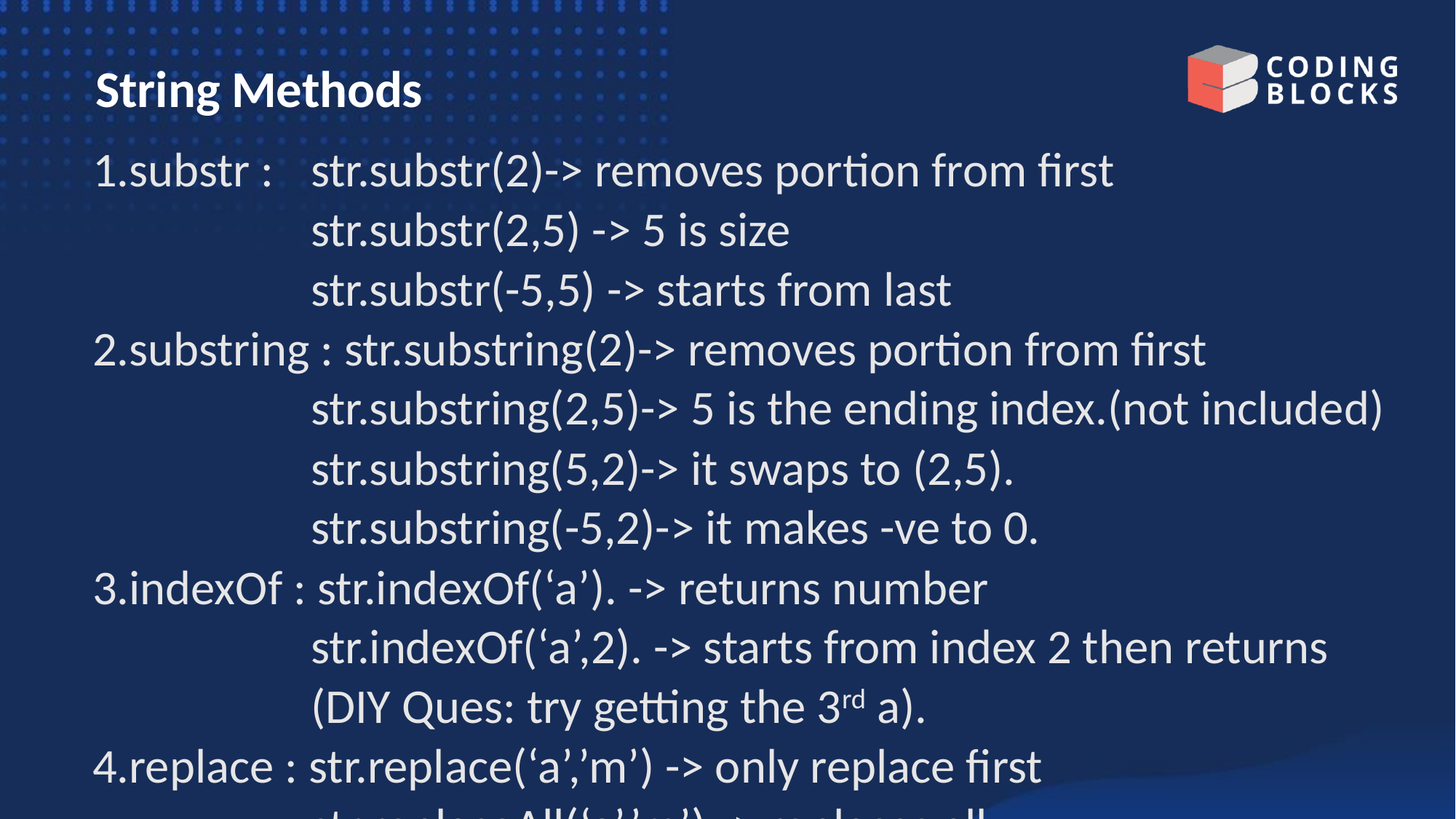

# String Methods
1.substr : 	str.substr(2)-> removes portion from first
		str.substr(2,5) -> 5 is size
		str.substr(-5,5) -> starts from last
2.substring : str.substring(2)-> removes portion from first
		str.substring(2,5)-> 5 is the ending index.(not included)
		str.substring(5,2)-> it swaps to (2,5).
		str.substring(-5,2)-> it makes -ve to 0.
3.indexOf : str.indexOf(‘a’). -> returns number
		str.indexOf(‘a’,2). -> starts from index 2 then returns
		(DIY Ques: try getting the 3rd a).
4.replace : str.replace(‘a’,’m’) -> only replace first
		str.replaceAll(‘a’,’m’) -> replaces all